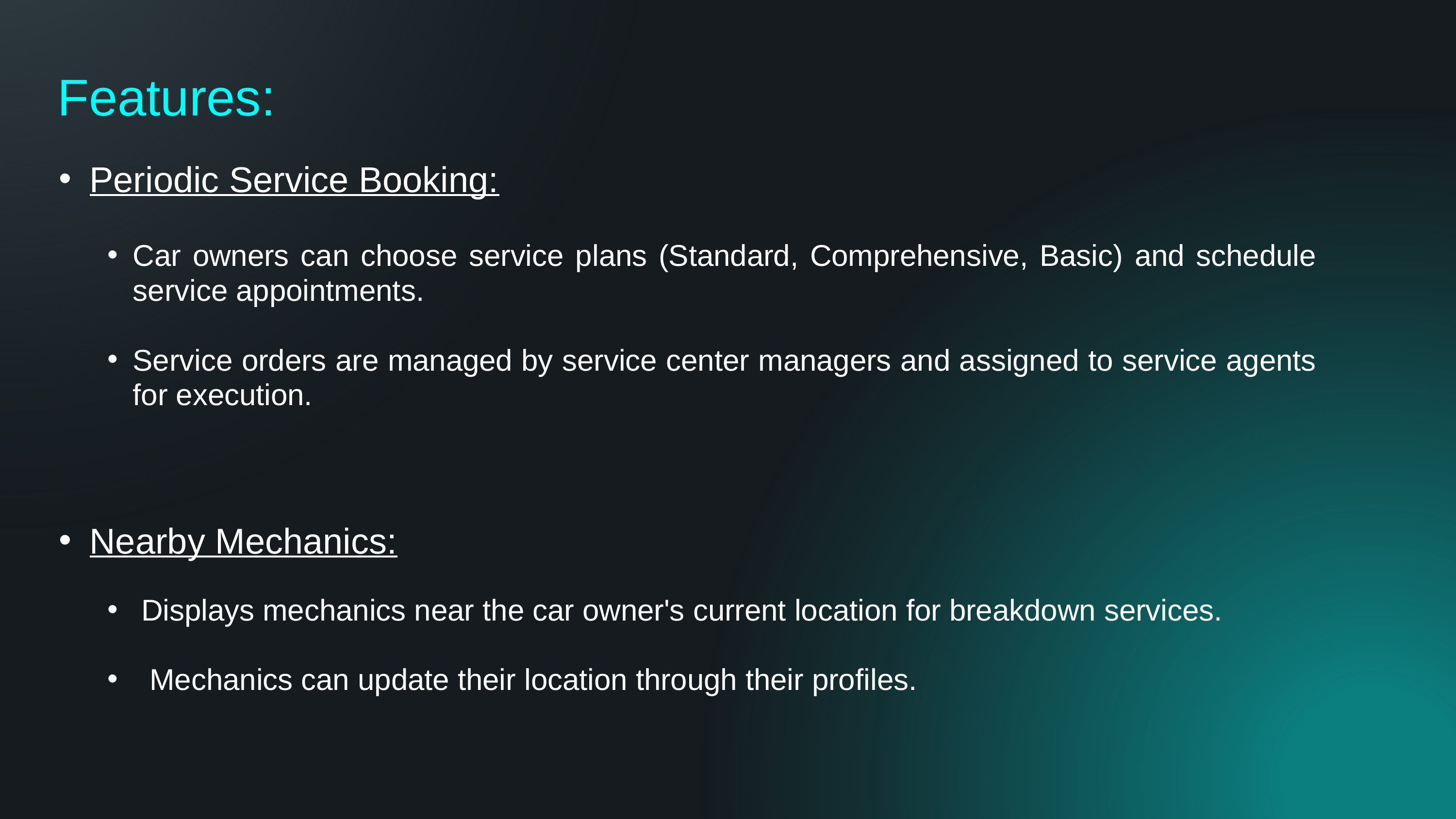

Features:

Periodic Service Booking:
Car owners can choose service plans (Standard, Comprehensive, Basic) and schedule service appointments.

Service orders are managed by service center managers and assigned to service agents for execution.
Nearby Mechanics:
 Displays mechanics near the car owner's current location for breakdown services.

  Mechanics can update their location through their profiles.